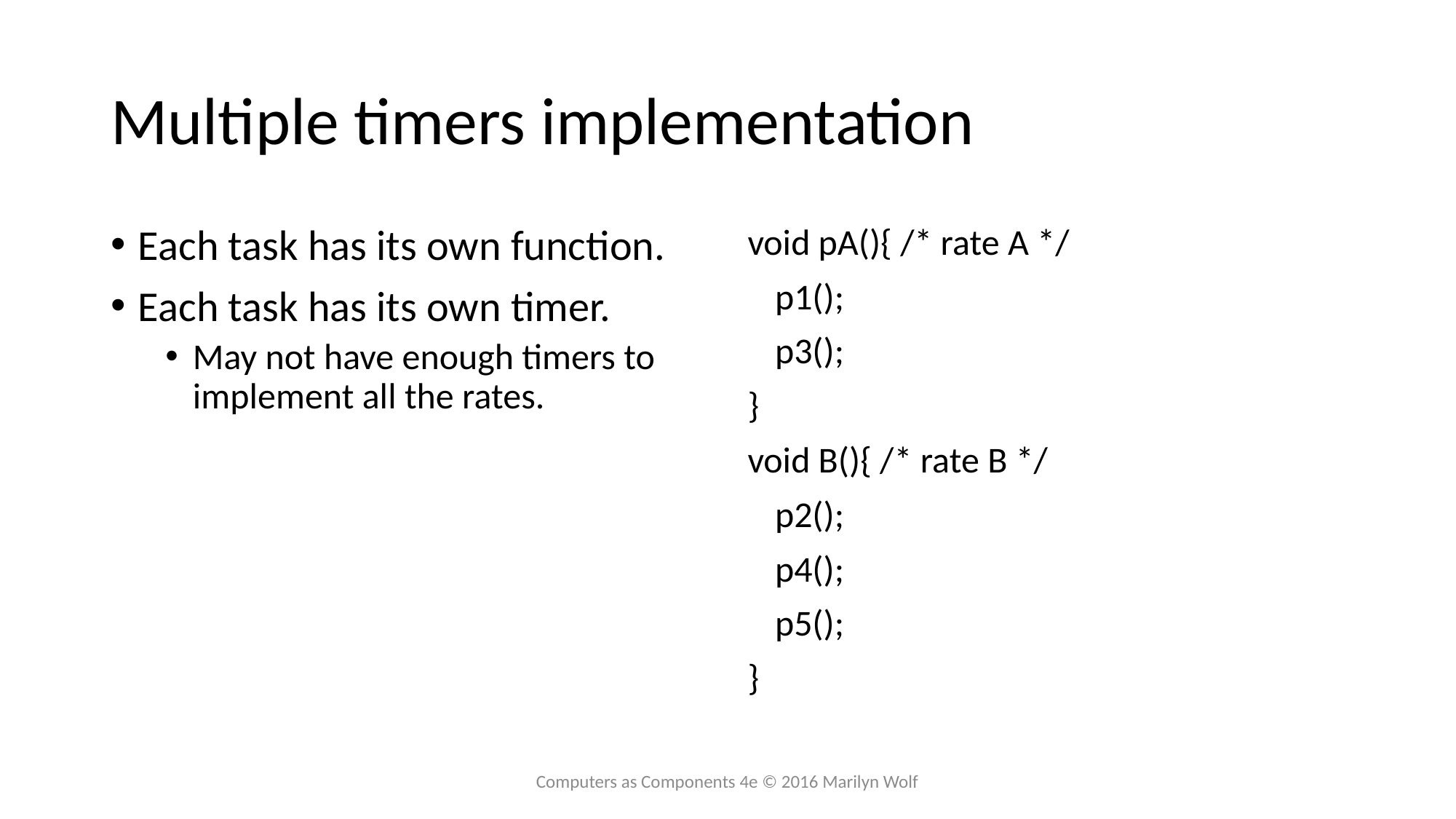

# Multiple timers implementation
Each task has its own function.
Each task has its own timer.
May not have enough timers to implement all the rates.
void pA(){ /* rate A */
	p1();
	p3();
}
void B(){ /* rate B */
	p2();
	p4();
	p5();
}

Computers as Components 4e © 2016 Marilyn Wolf